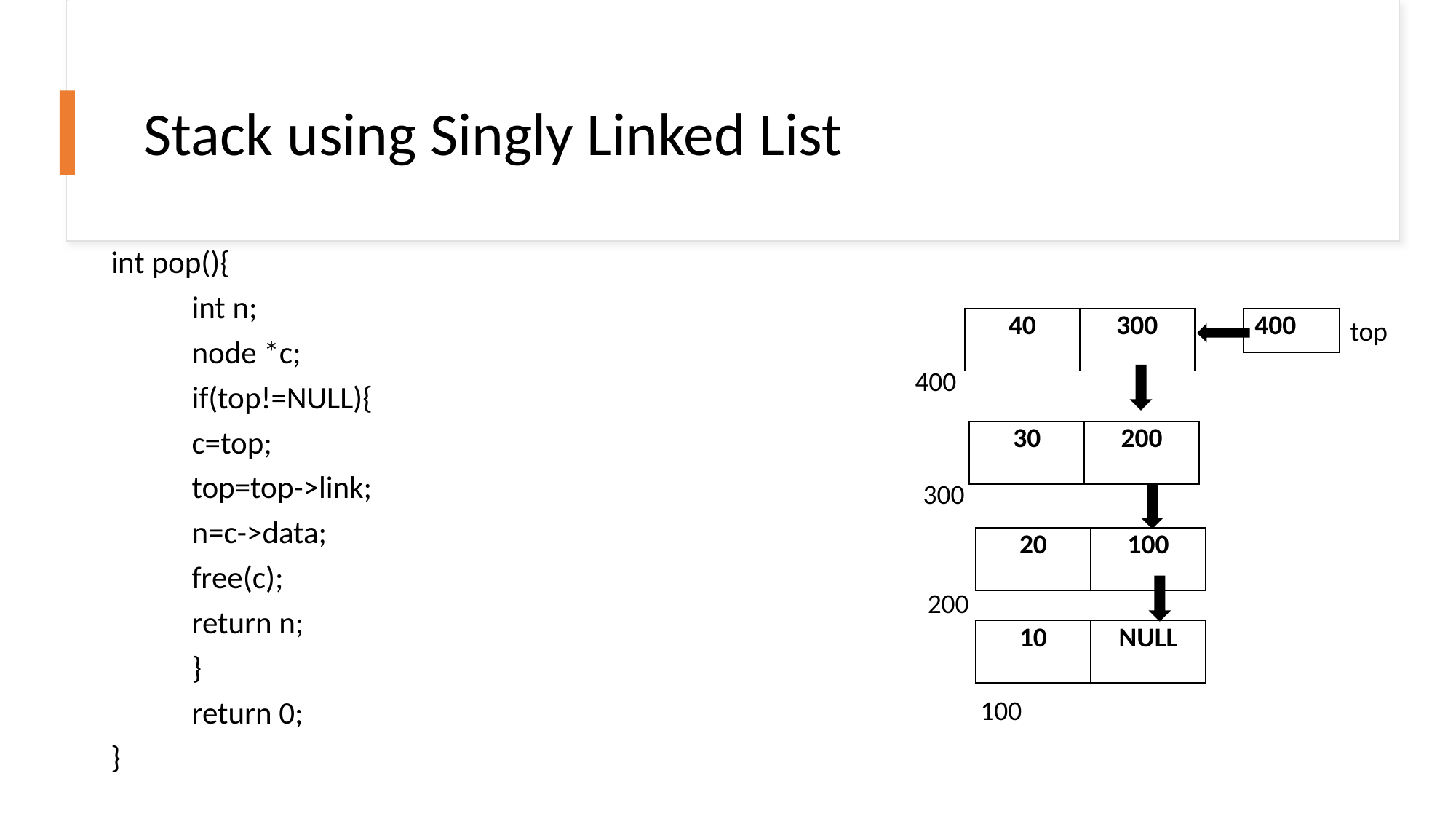

# Stack using Singly Linked List

int pop(){
	int n;
	node *c;
	if(top!=NULL){
		c=top;
		top=top->link;
		n=c->data;
		free(c);
		return n;
	}
	return 0;
}
| 40 | 300 |
| --- | --- |
| 400 |
| --- |
top

400

| 30 | 200 |
| --- | --- |
300

| 20 | 100 |
| --- | --- |
200

| 10 | NULL |
| --- | --- |
100